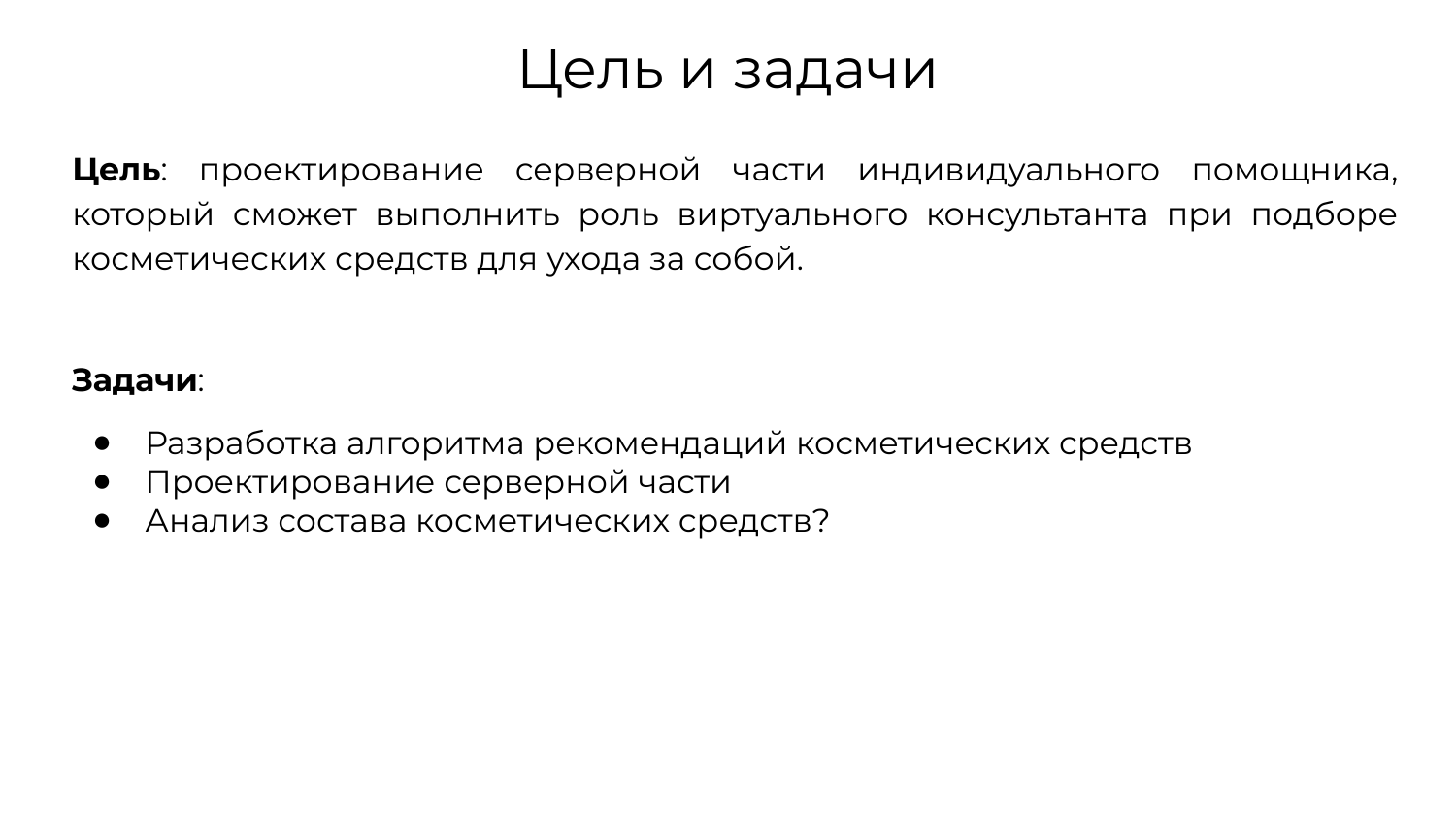

Цель и задачи
Цель: проектирование серверной части индивидуального помощника, который сможет выполнить роль виртуального консультанта при подборе косметических средств для ухода за собой.

Задачи:
Разработка алгоритма рекомендаций косметических средств
Проектирование серверной части
Анализ состава косметических средств?